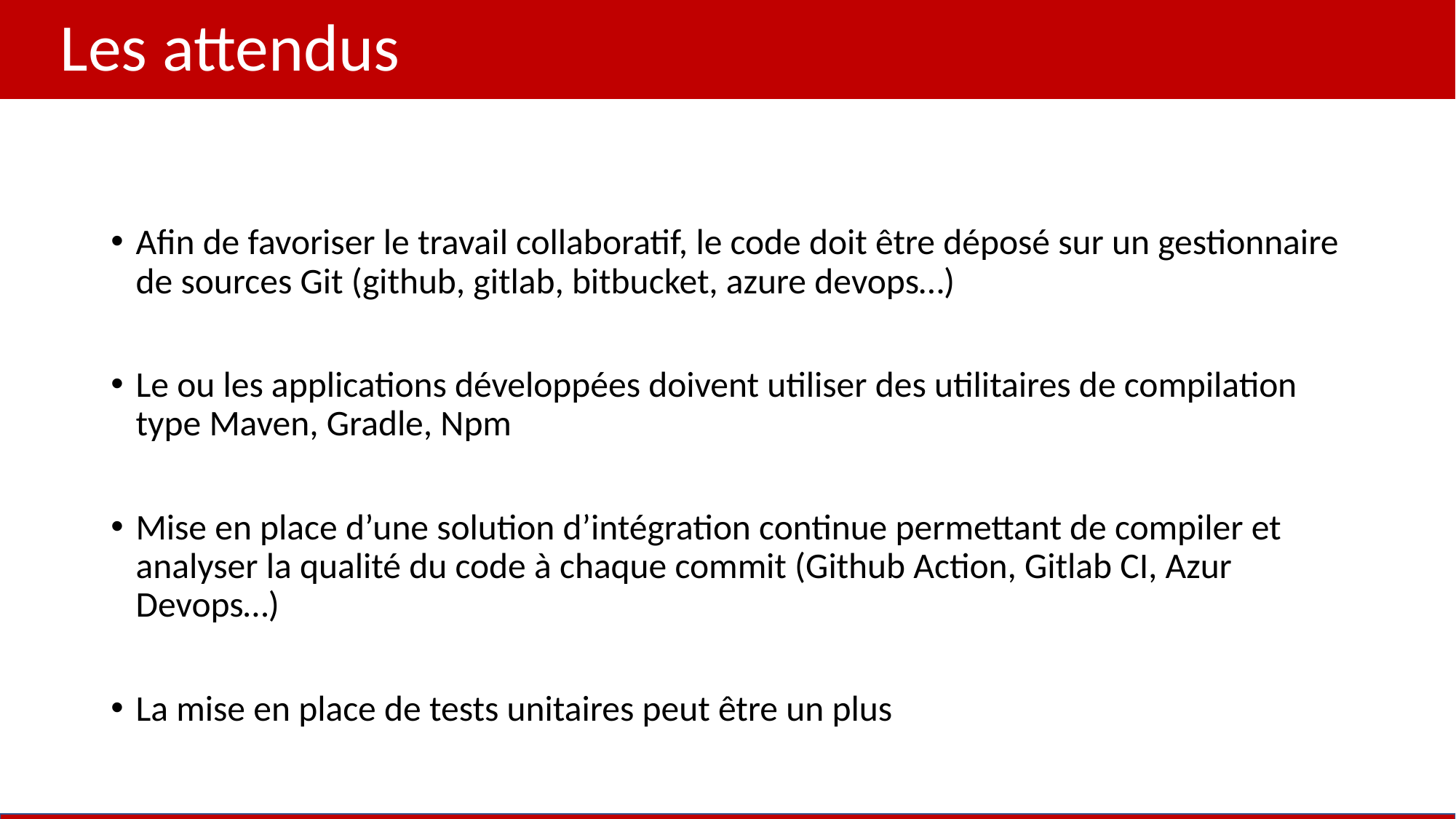

# Les attendus
Afin de favoriser le travail collaboratif, le code doit être déposé sur un gestionnaire de sources Git (github, gitlab, bitbucket, azure devops…)

Le ou les applications développées doivent utiliser des utilitaires de compilation type Maven, Gradle, Npm

Mise en place d’une solution d’intégration continue permettant de compiler et analyser la qualité du code à chaque commit (Github Action, Gitlab CI, Azur Devops…)

La mise en place de tests unitaires peut être un plus